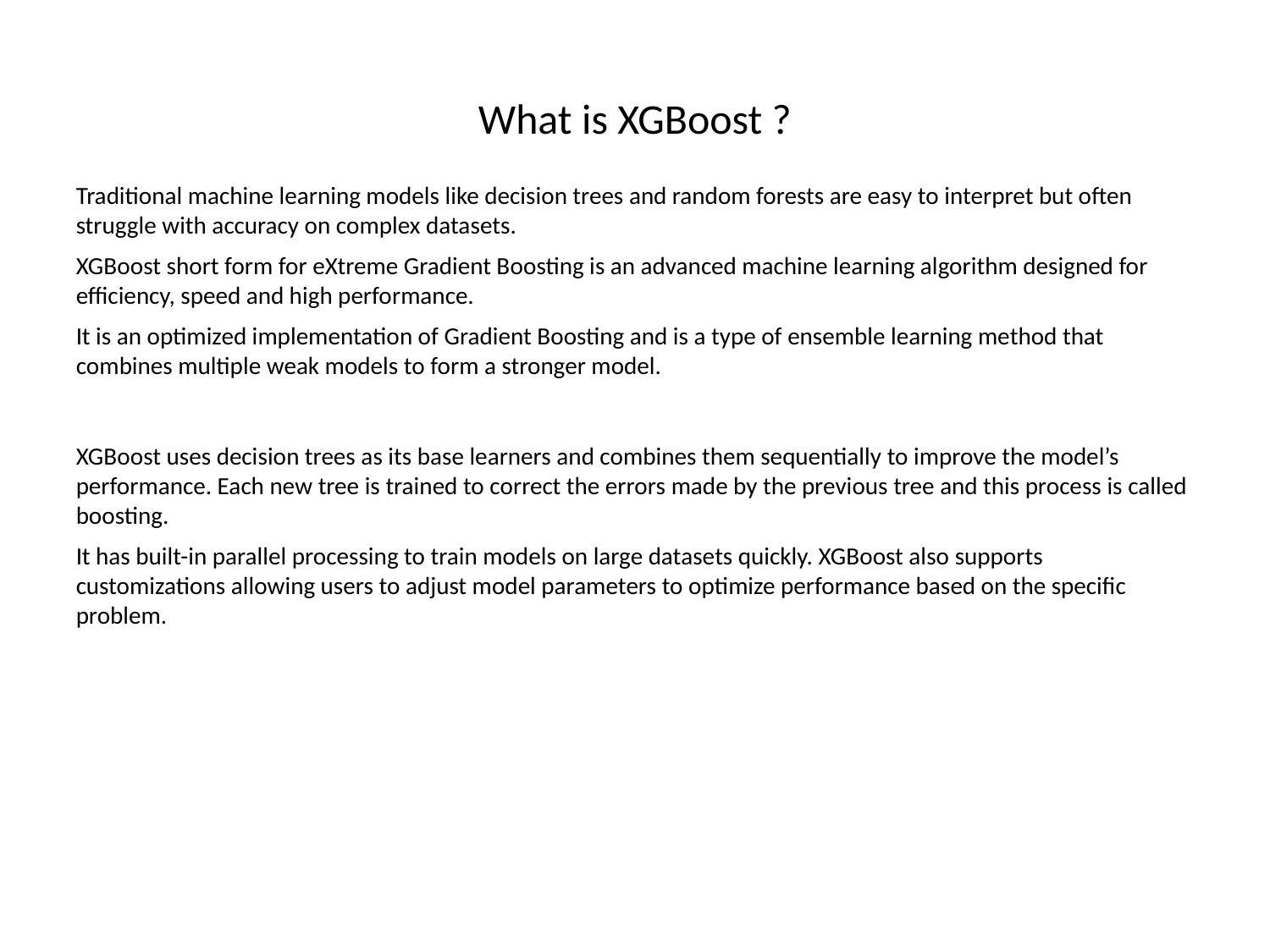

# What is XGBoost ?
Traditional machine learning models like decision trees and random forests are easy to interpret but often struggle with accuracy on complex datasets.
XGBoost short form for eXtreme Gradient Boosting is an advanced machine learning algorithm designed for efficiency, speed and high performance.
It is an optimized implementation of Gradient Boosting and is a type of ensemble learning method that combines multiple weak models to form a stronger model.

XGBoost uses decision trees as its base learners and combines them sequentially to improve the model’s performance. Each new tree is trained to correct the errors made by the previous tree and this process is called boosting.
It has built-in parallel processing to train models on large datasets quickly. XGBoost also supports customizations allowing users to adjust model parameters to optimize performance based on the specific problem.